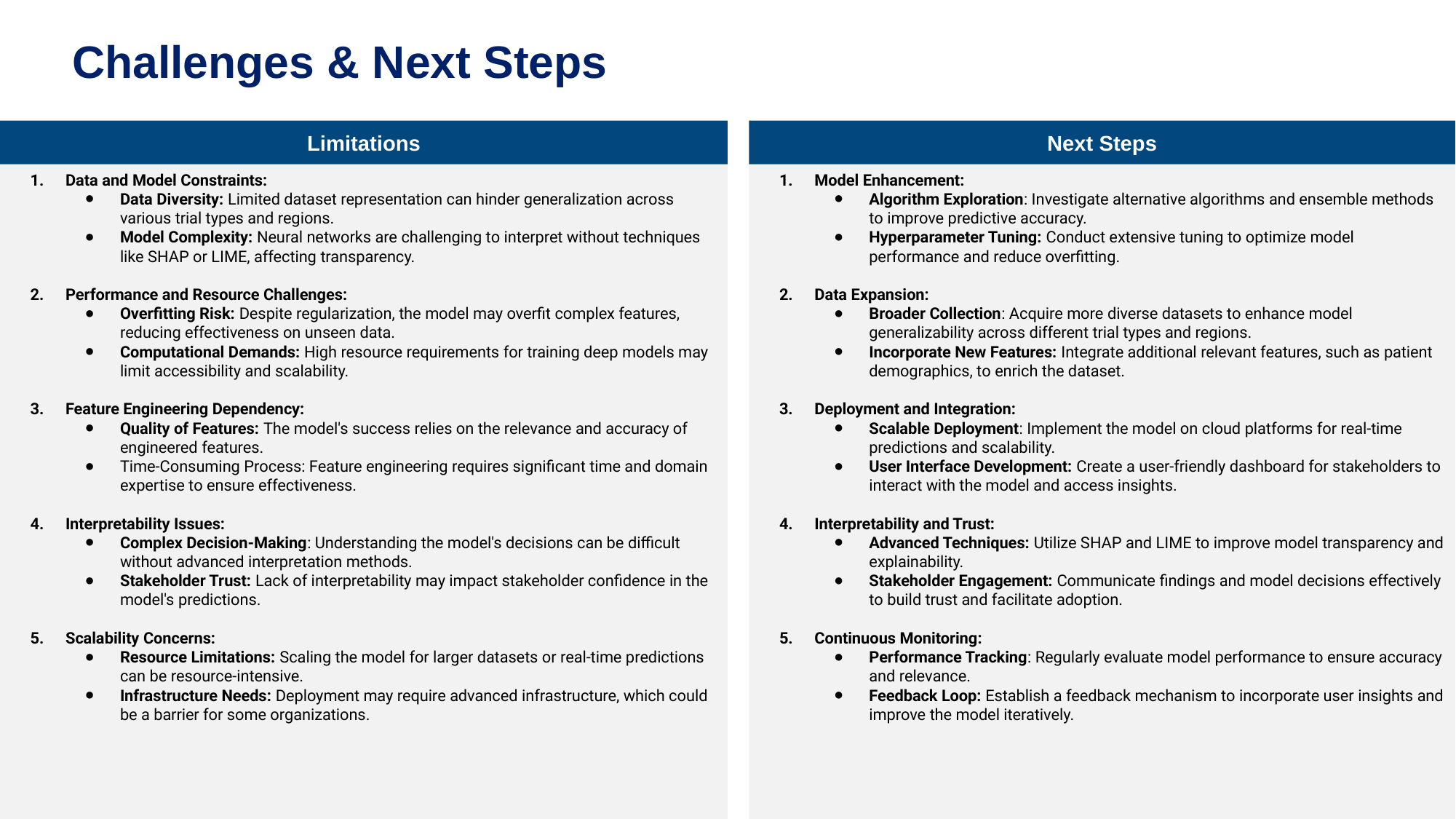

# Challenges & Next Steps
Next Steps
Limitations
Model Enhancement:
Algorithm Exploration: Investigate alternative algorithms and ensemble methods to improve predictive accuracy.
Hyperparameter Tuning: Conduct extensive tuning to optimize model performance and reduce overfitting.

Data Expansion:
Broader Collection: Acquire more diverse datasets to enhance model generalizability across different trial types and regions.
Incorporate New Features: Integrate additional relevant features, such as patient demographics, to enrich the dataset.

Deployment and Integration:
Scalable Deployment: Implement the model on cloud platforms for real-time predictions and scalability.
User Interface Development: Create a user-friendly dashboard for stakeholders to interact with the model and access insights.

Interpretability and Trust:
Advanced Techniques: Utilize SHAP and LIME to improve model transparency and explainability.
Stakeholder Engagement: Communicate findings and model decisions effectively to build trust and facilitate adoption.

Continuous Monitoring:
Performance Tracking: Regularly evaluate model performance to ensure accuracy and relevance.
Feedback Loop: Establish a feedback mechanism to incorporate user insights and improve the model iteratively.

Data and Model Constraints:
Data Diversity: Limited dataset representation can hinder generalization across various trial types and regions.
Model Complexity: Neural networks are challenging to interpret without techniques like SHAP or LIME, affecting transparency.

Performance and Resource Challenges:
Overfitting Risk: Despite regularization, the model may overfit complex features, reducing effectiveness on unseen data.
Computational Demands: High resource requirements for training deep models may limit accessibility and scalability.

Feature Engineering Dependency:
Quality of Features: The model's success relies on the relevance and accuracy of engineered features.
Time-Consuming Process: Feature engineering requires significant time and domain expertise to ensure effectiveness.

Interpretability Issues:
Complex Decision-Making: Understanding the model's decisions can be difficult without advanced interpretation methods.
Stakeholder Trust: Lack of interpretability may impact stakeholder confidence in the model's predictions.

Scalability Concerns:
Resource Limitations: Scaling the model for larger datasets or real-time predictions can be resource-intensive.
Infrastructure Needs: Deployment may require advanced infrastructure, which could be a barrier for some organizations.

7